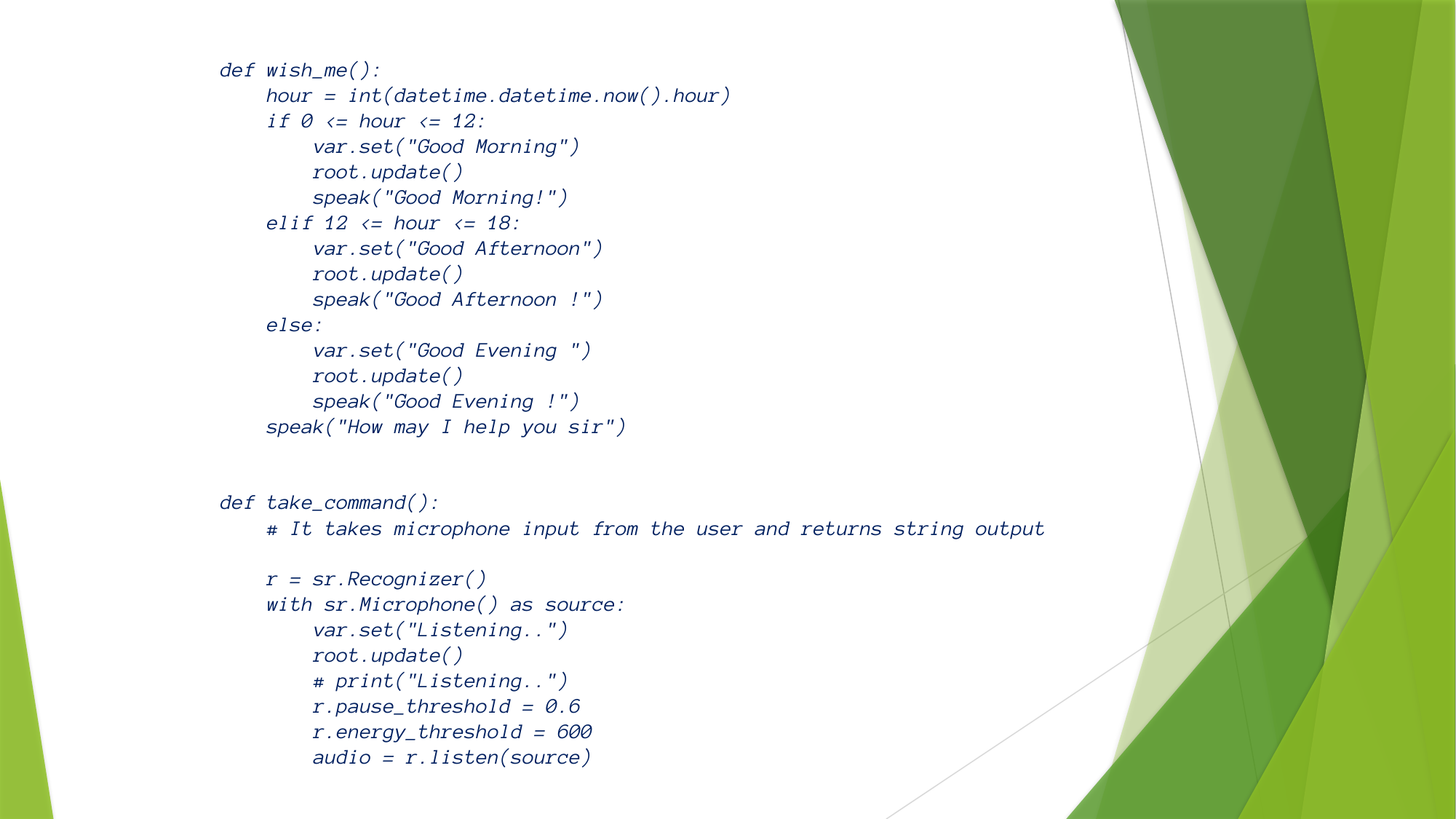

def wish_me():
    hour = int(datetime.datetime.now().hour)
    if 0 <= hour <= 12:
        var.set("Good Morning")
        root.update()
        speak("Good Morning!")
    elif 12 <= hour <= 18:
        var.set("Good Afternoon")
        root.update()
        speak("Good Afternoon !")
    else:
        var.set("Good Evening ")
        root.update()
        speak("Good Evening !")
    speak("How may I help you sir")

def take_command():
    # It takes microphone input from the user and returns string output

    r = sr.Recognizer()
    with sr.Microphone() as source:
        var.set("Listening..")
        root.update()
        # print("Listening..")
        r.pause_threshold = 0.6
        r.energy_threshold = 600
        audio = r.listen(source)